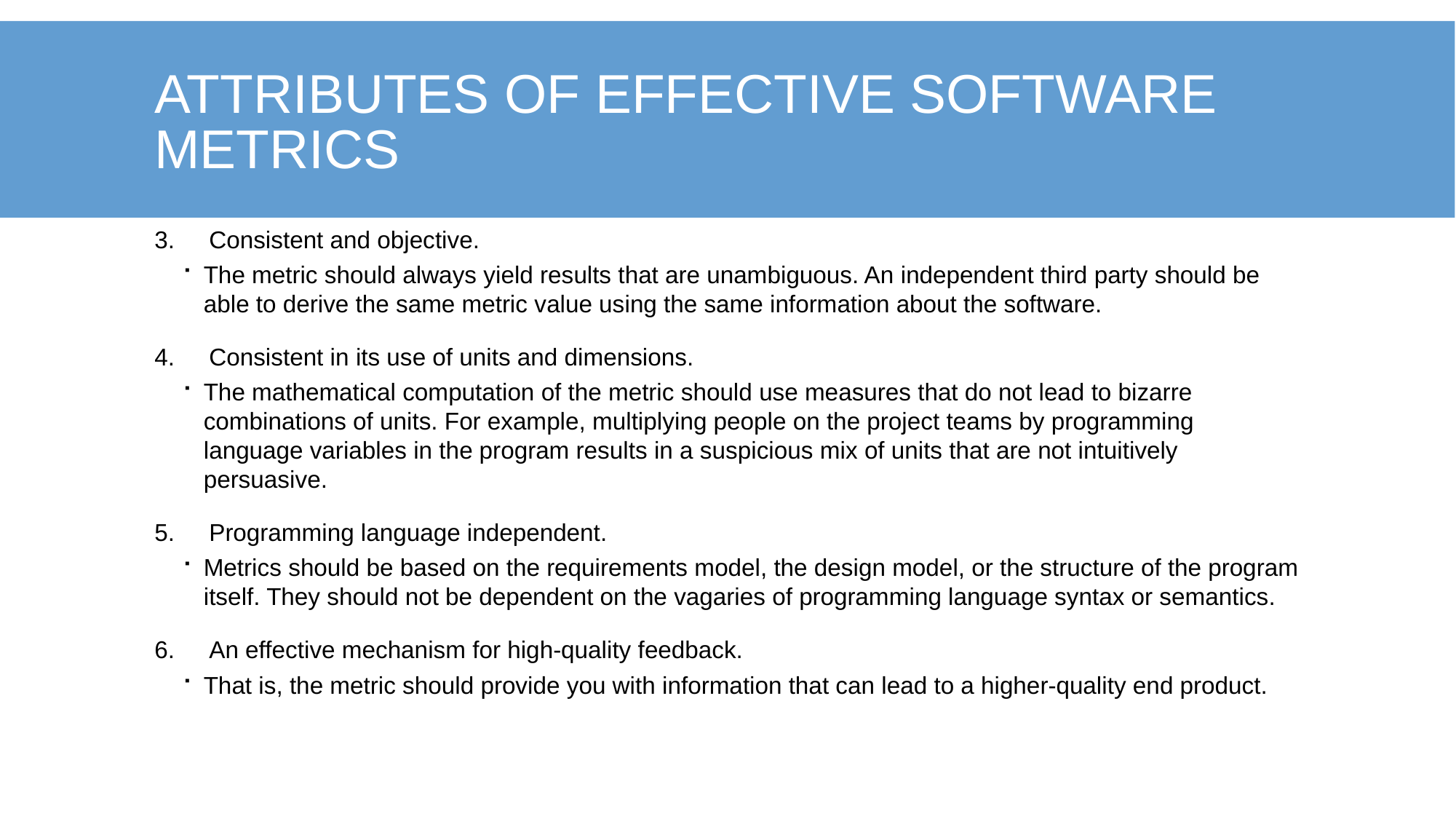

# Attributes of effective Software metrics
Consistent and objective.
The metric should always yield results that are unambiguous. An independent third party should be able to derive the same metric value using the same information about the software.
Consistent in its use of units and dimensions.
The mathematical computation of the metric should use measures that do not lead to bizarre combinations of units. For example, multiplying people on the project teams by programming language variables in the program results in a suspicious mix of units that are not intuitively persuasive.
Programming language independent.
Metrics should be based on the requirements model, the design model, or the structure of the program itself. They should not be dependent on the vagaries of programming language syntax or semantics.
An effective mechanism for high-quality feedback.
That is, the metric should provide you with information that can lead to a higher-quality end product.